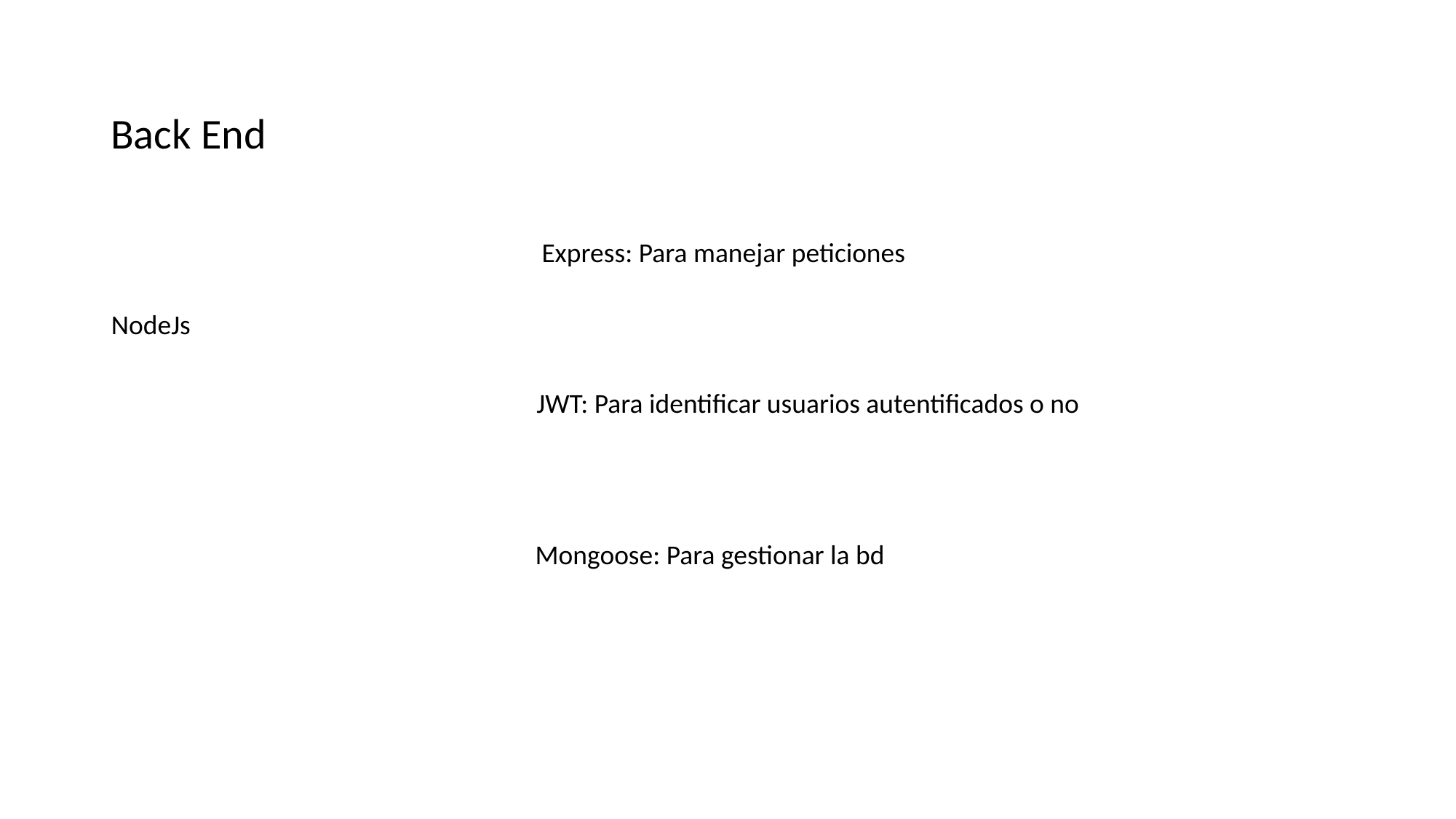

Back End
Express: Para manejar peticiones
NodeJs
JWT: Para identificar usuarios autentificados o no
Mongoose: Para gestionar la bd